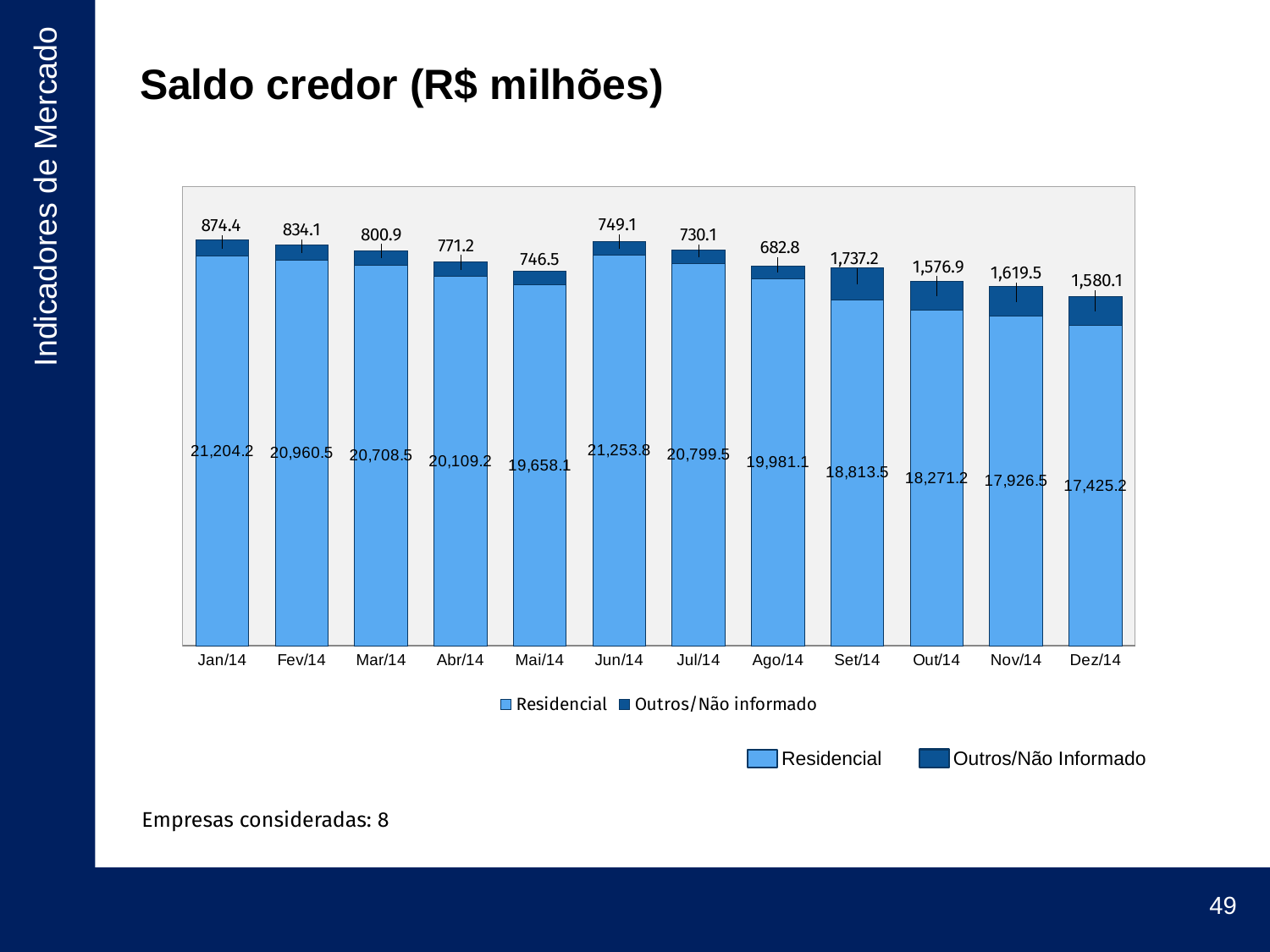

# Saldo credor (R$ milhões)

### Chart

| Category | Residencial | Outros/Não informado |
|---|---|---|
| Jan/14 | 21204.15404827 | 874.3649304300001 |
| Fev/14 | 20960.472482049998 | 834.1442406799999 |
| Mar/14 | 20708.47789076 | 800.85486627 |
| Abr/14 | 20109.16956196 | 771.16932905 |
| Mai/14 | 19658.06554245 | 746.51911325 |
| Jun/14 | 21253.751243990002 | 749.06515382 |
| Jul/14 | 20799.468260949998 | 730.0978960399999 |
| Ago/14 | 19981.112196019996 | 682.75750833 |
| Set/14 | 18813.48522399 | 1737.15450743 |
| Out/14 | 18271.208124779998 | 1576.8605698400002 |
| Nov/14 | 17926.539289970002 | 1619.51796072 |
| Dez/14 | 17425.157160640003 | 1580.12720374 |
Residencial
Outros/Não Informado

Empresas consideradas: 8
49